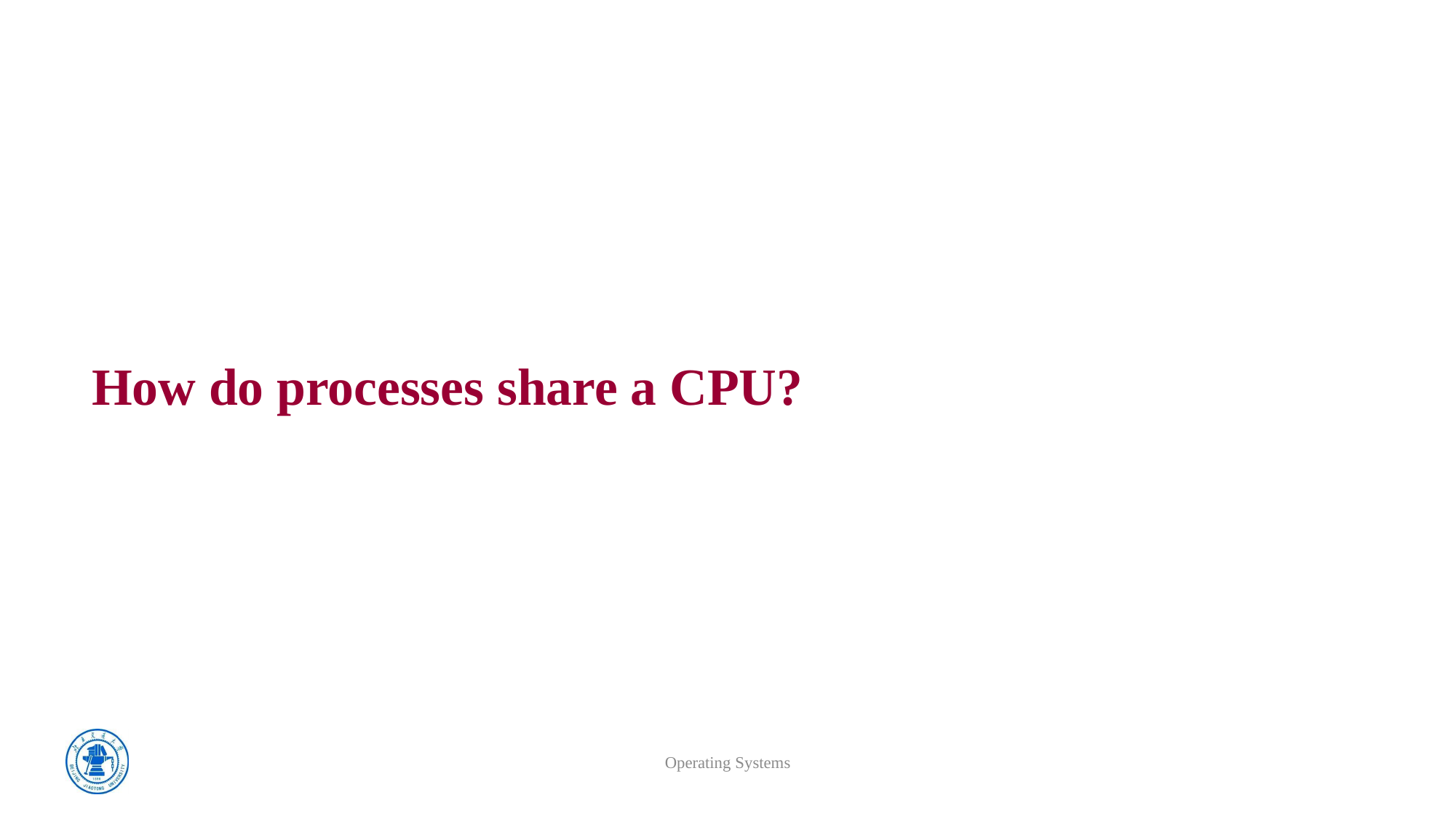

# How do processes share a CPU?

53
Operating Systems